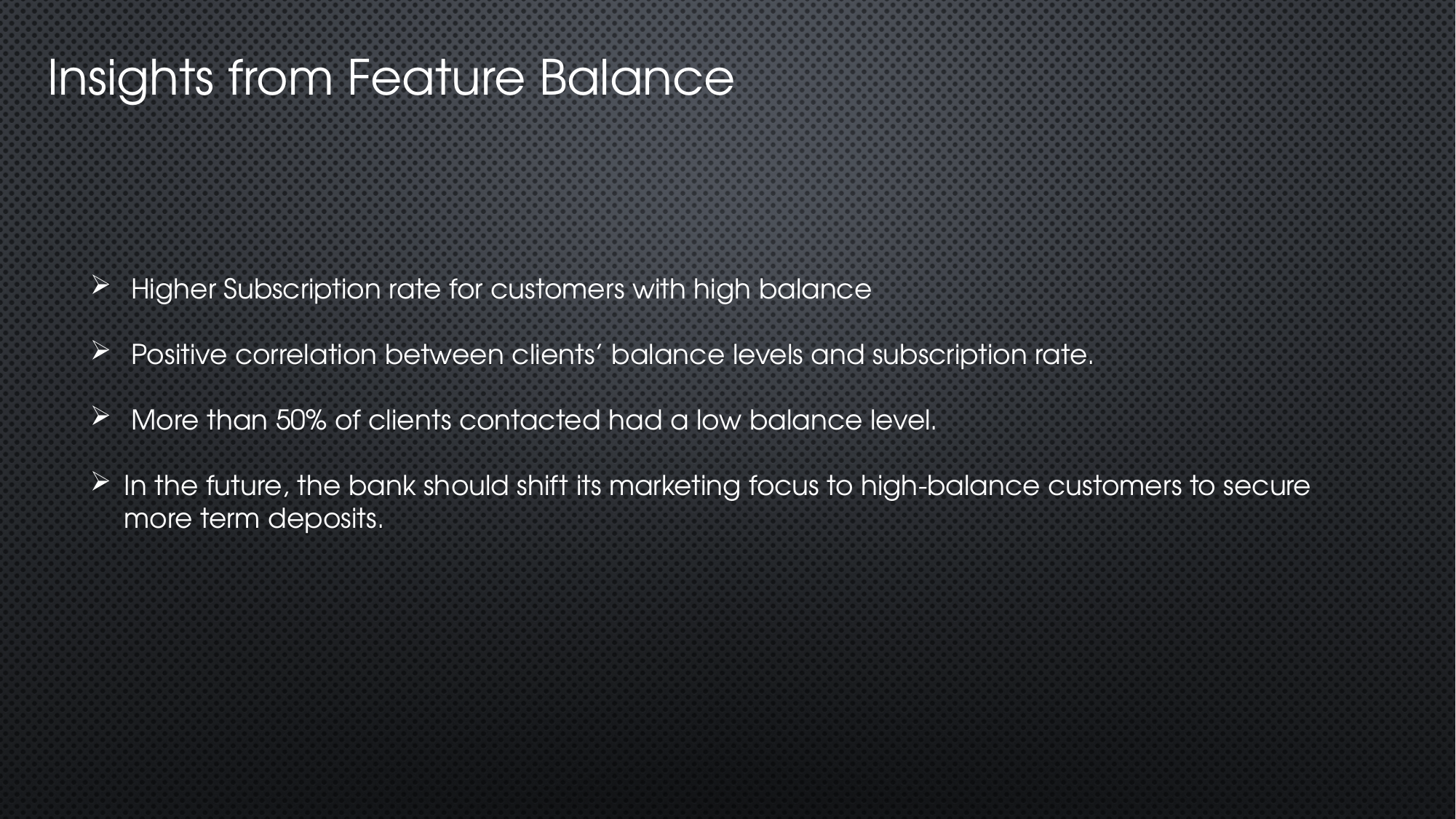

# Insights from Feature Balance
Higher Subscription rate for customers with high balance

Positive correlation between clients’ balance levels and subscription rate.
More than 50% of clients contacted had a low balance level.
In the future, the bank should shift its marketing focus to high-balance customers to secure more term deposits.